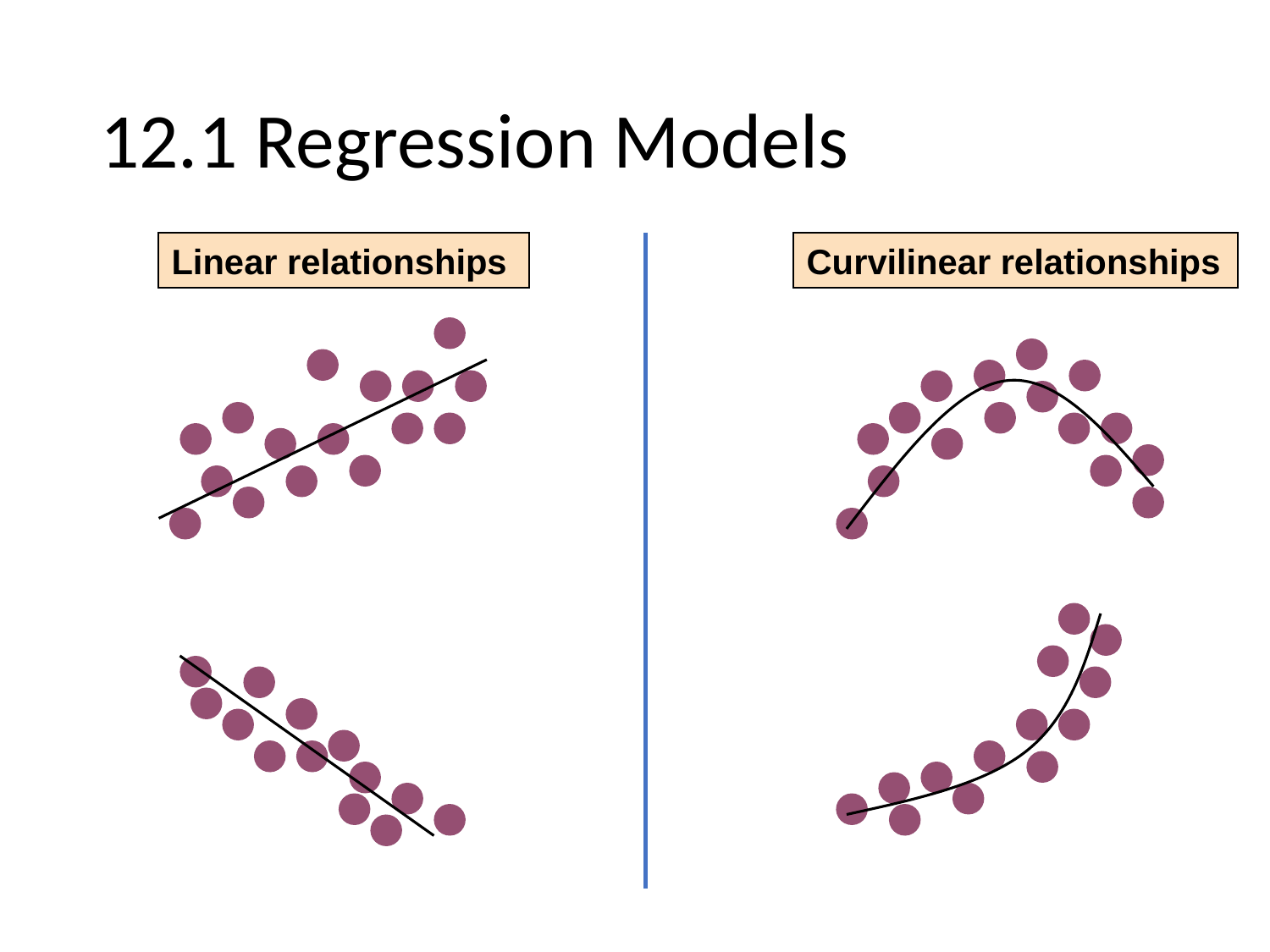

# 12.1 Regression Models
Linear relationships
Curvilinear relationships
Y
Y

X
X

Y
Y

X
X